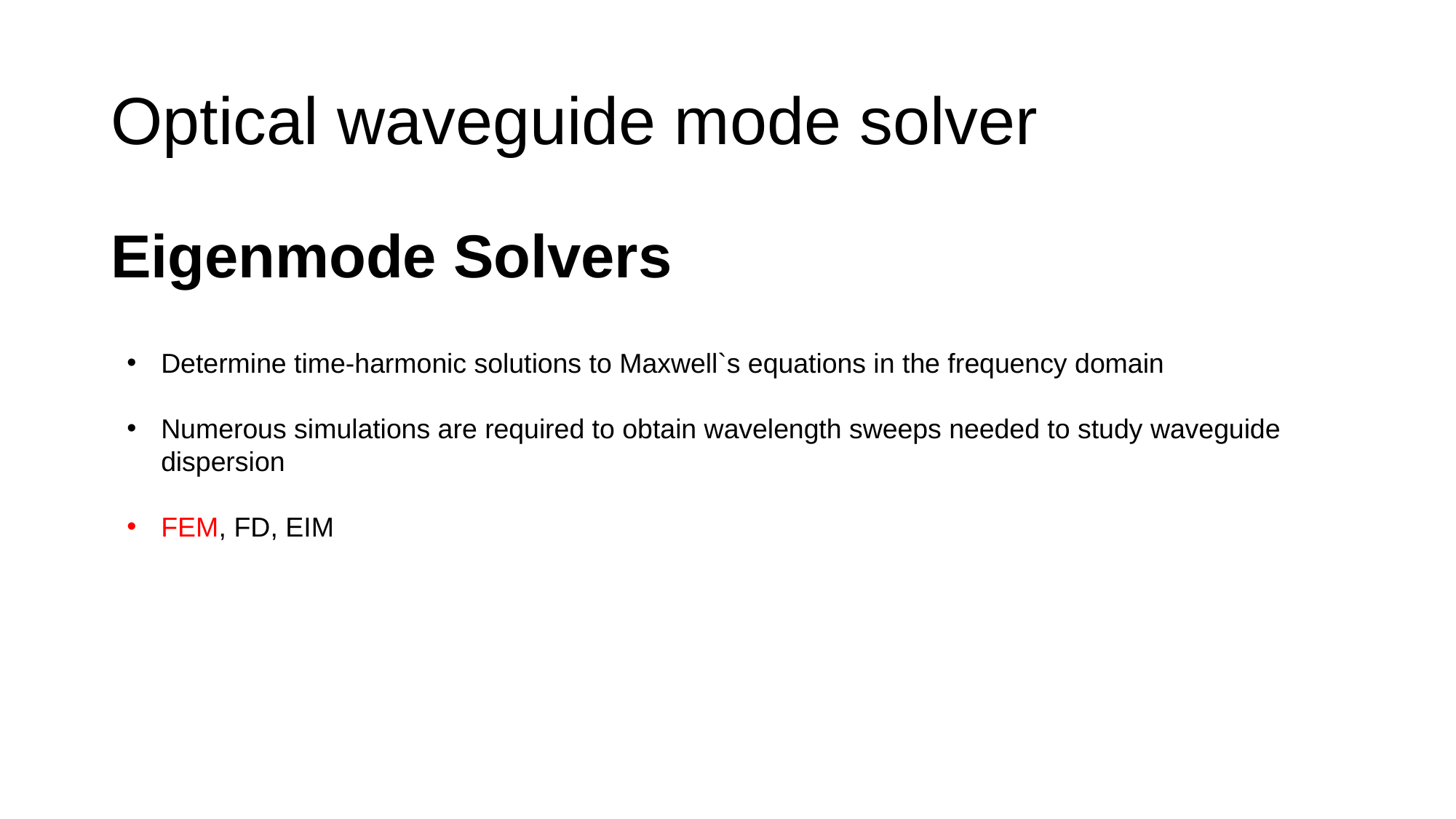

# Optical waveguide mode solver
Eigenmode Solvers
Determine time-harmonic solutions to Maxwell`s equations in the frequency domain

Numerous simulations are required to obtain wavelength sweeps needed to study waveguide dispersion

FEM, FD, EIM